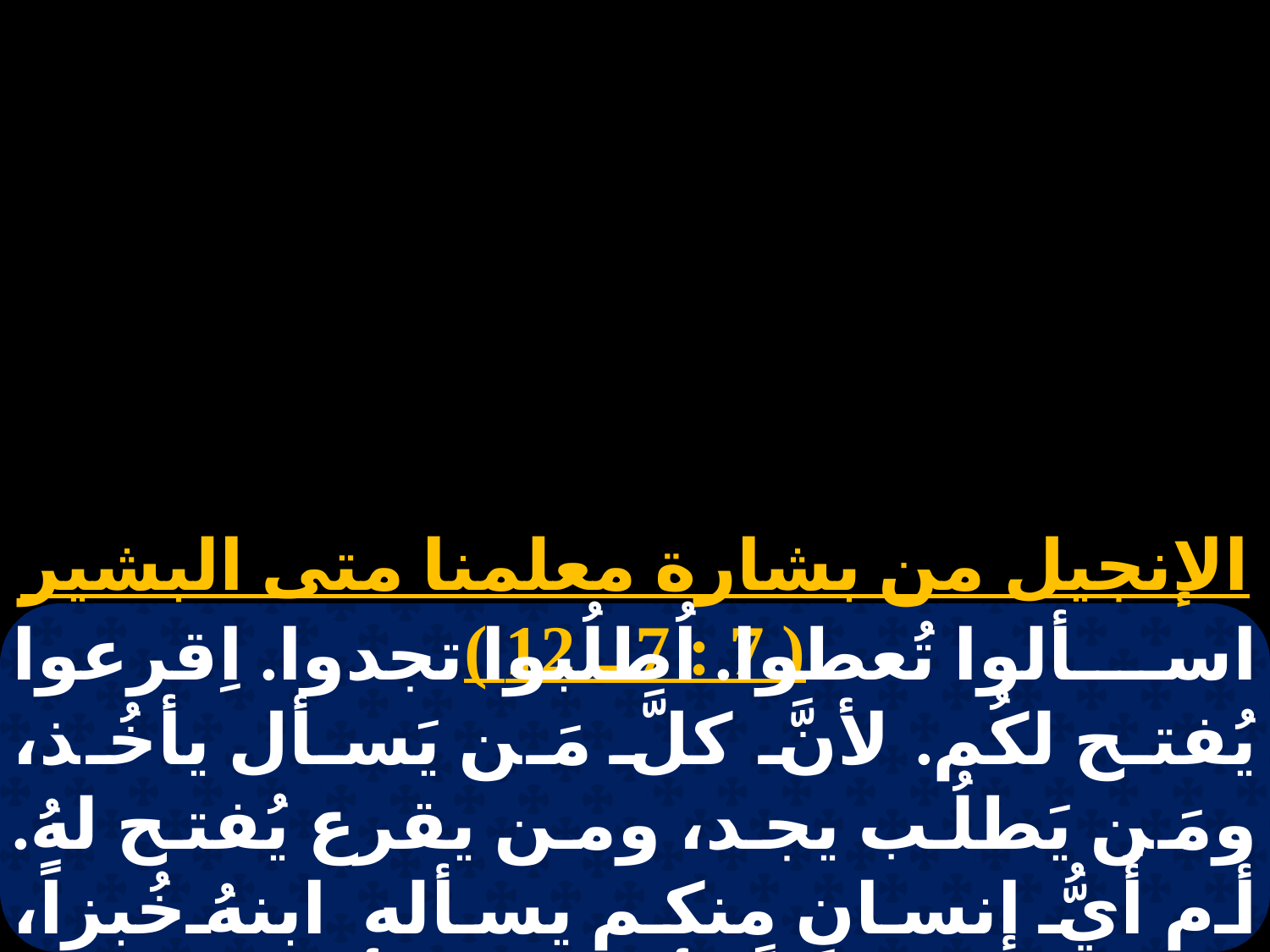

الإنجيل من بشارة معلمنا متى البشير ( 7 : 7 ـ 12 )
اسألوا تُعطوا. اُطلُبوا تجدوا. اِقرعوا يُفتح لكُم. لأنَّ كلَّ مَن يَسأل يأخُذ، ومَن يَطلُب يجد، ومن يقرع يُفتح لهُ. أم أَيُّ إنسانٍ منكم يسأله ابنهُ خُبزاً، فيُعطيه حجراً؟ أو يسأله سمكةً فيُعطيهِ حيَّةً؟